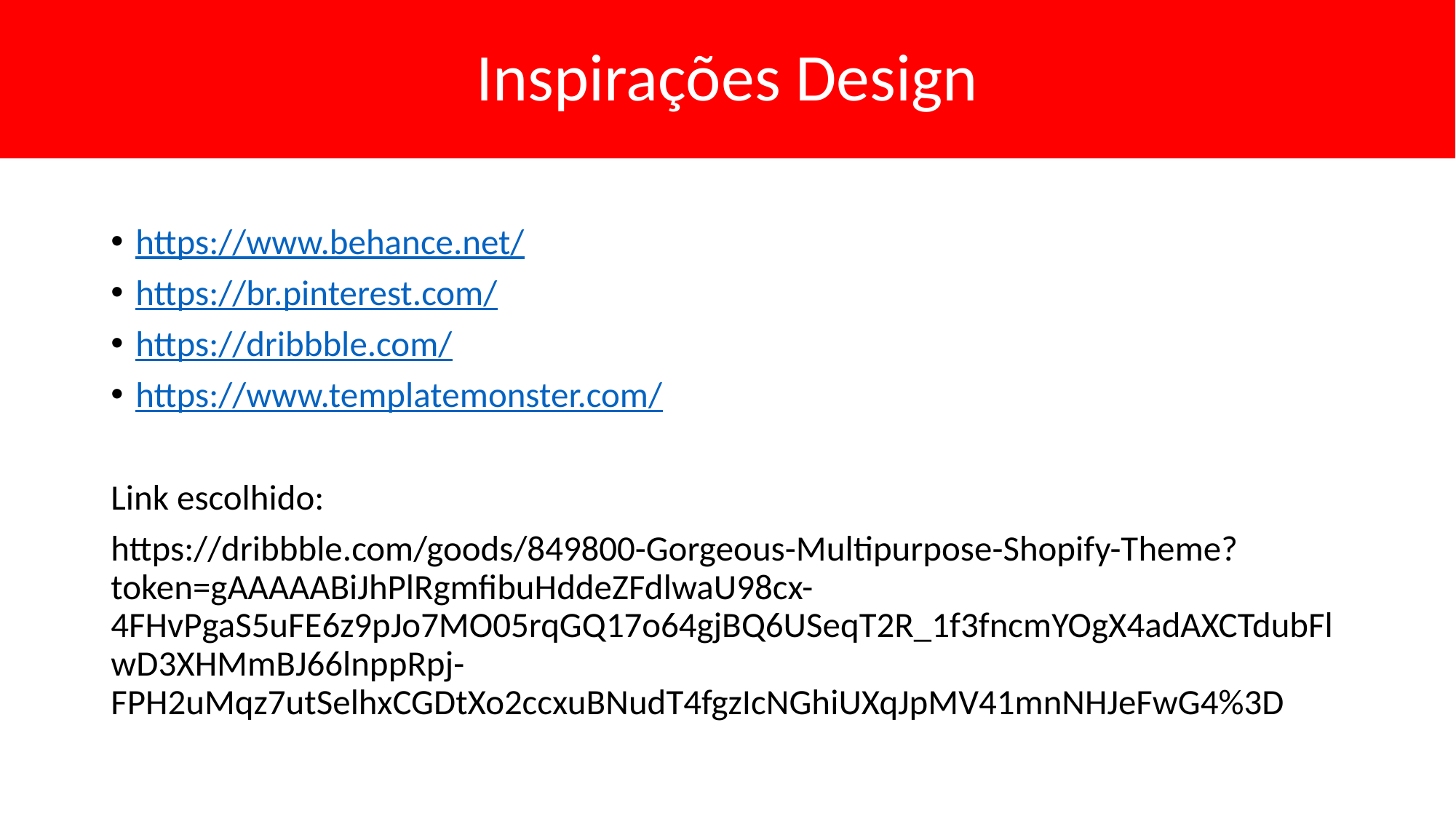

# Inspirações Design
https://www.behance.net/
https://br.pinterest.com/
https://dribbble.com/
https://www.templatemonster.com/

Link escolhido:
https://dribbble.com/goods/849800-Gorgeous-Multipurpose-Shopify-Theme?token=gAAAAABiJhPlRgmfibuHddeZFdlwaU98cx-4FHvPgaS5uFE6z9pJo7MO05rqGQ17o64gjBQ6USeqT2R_1f3fncmYOgX4adAXCTdubFlwD3XHMmBJ66lnppRpj-FPH2uMqz7utSelhxCGDtXo2ccxuBNudT4fgzIcNGhiUXqJpMV41mnNHJeFwG4%3D